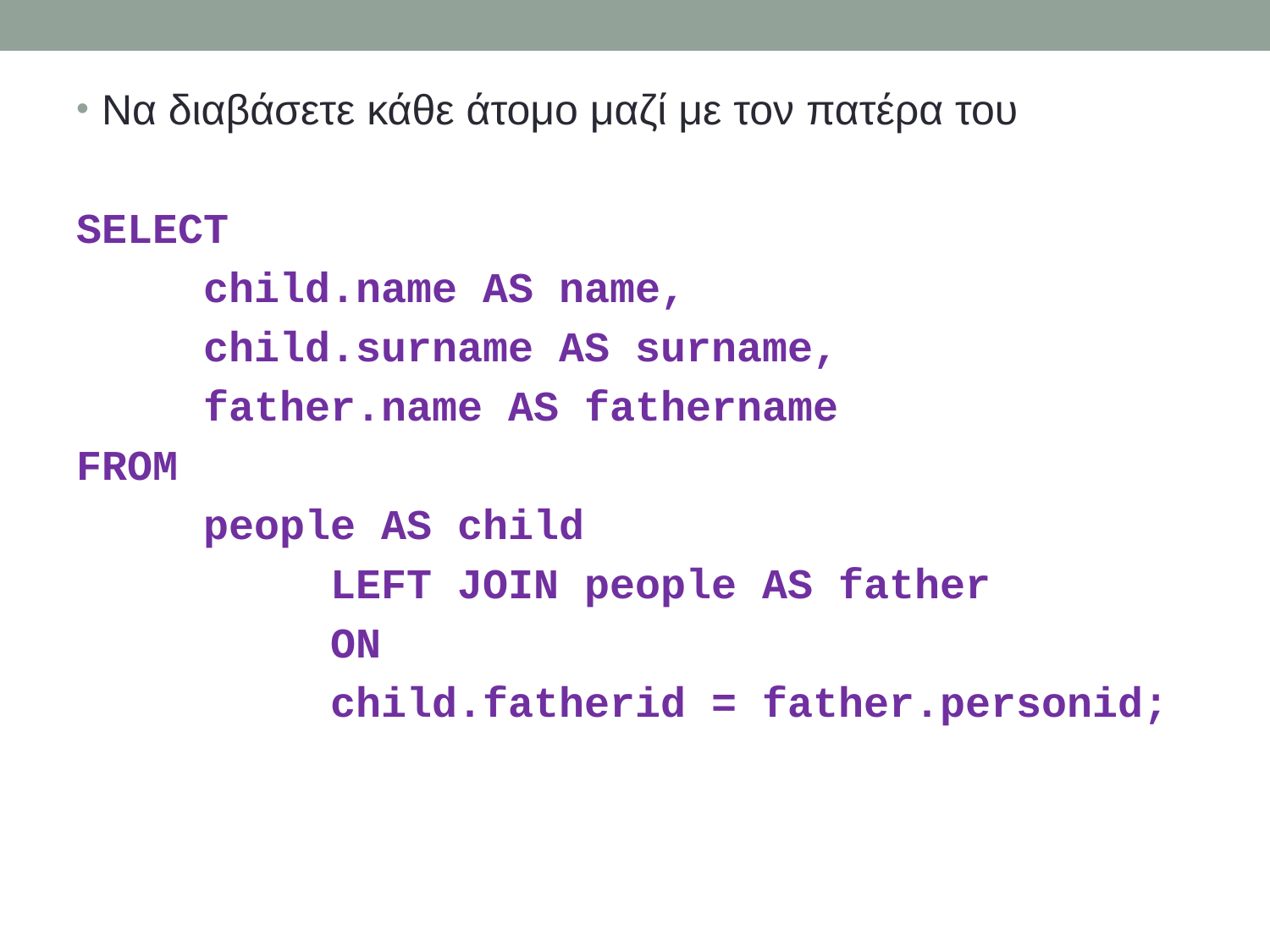

Να διαβάσετε κάθε άτομο μαζί με τον πατέρα του

SELECT
	child.name AS name,
	child.surname AS surname,
	father.name AS fathername
FROM
	people AS child
		LEFT JOIN people AS father
		ON
		child.fatherid = father.personid;